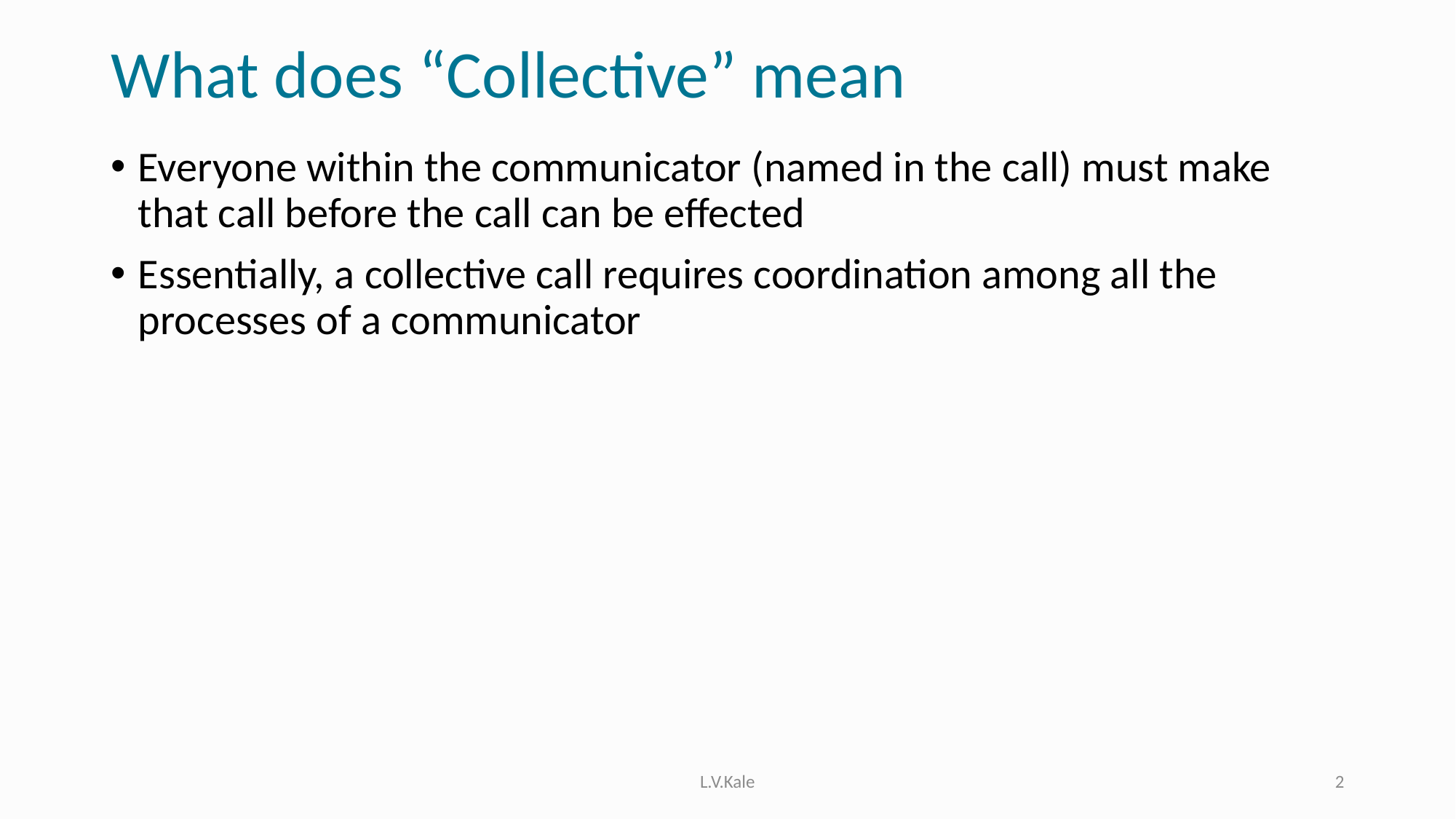

# What does “Collective” mean
Everyone within the communicator (named in the call) must make that call before the call can be effected
Essentially, a collective call requires coordination among all the processes of a communicator
L.V.Kale
2